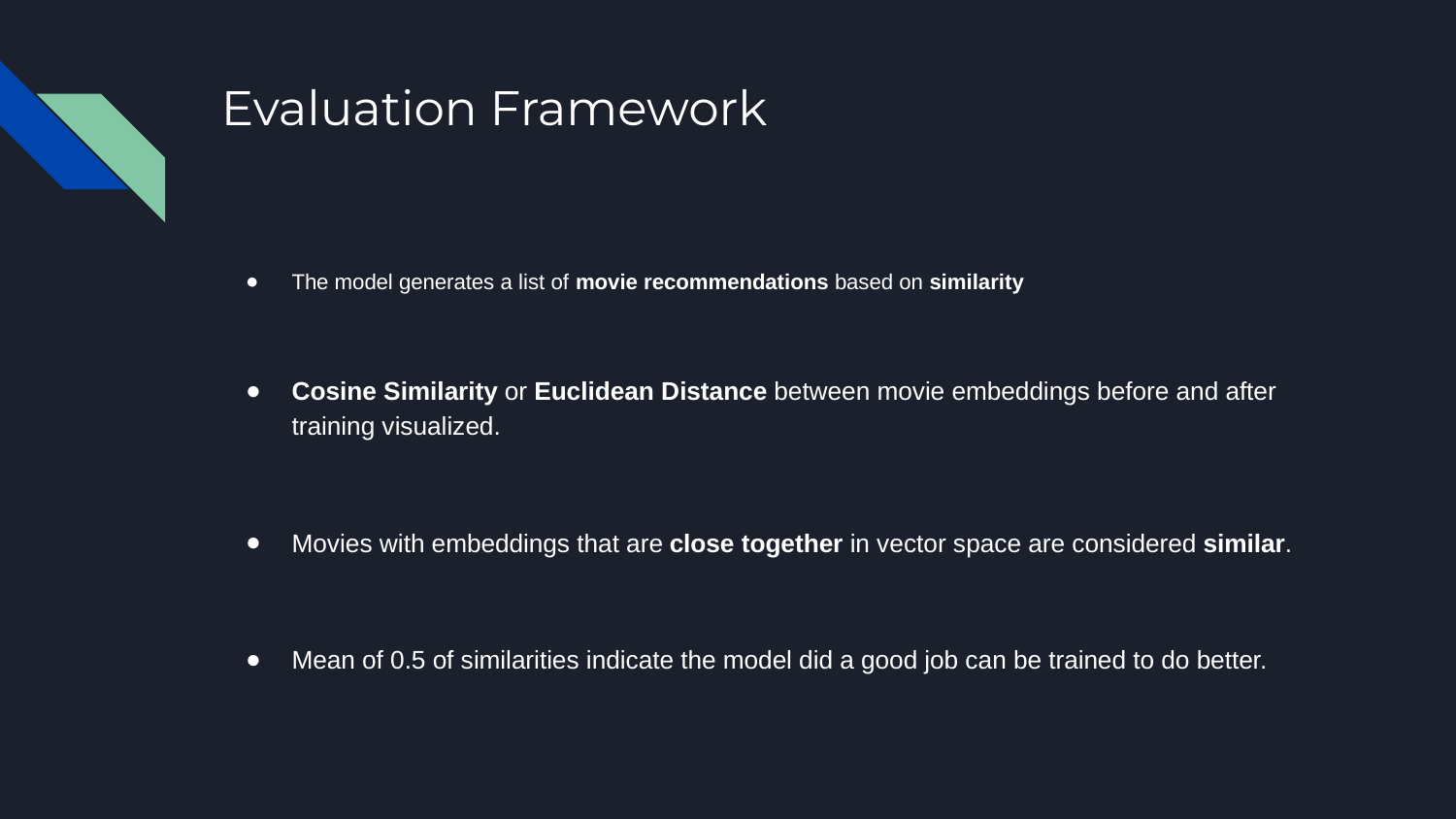

# Evaluation Framework
The model generates a list of movie recommendations based on similarity

Cosine Similarity or Euclidean Distance between movie embeddings before and after training visualized.

Movies with embeddings that are close together in vector space are considered similar.

Mean of 0.5 of similarities indicate the model did a good job can be trained to do better.